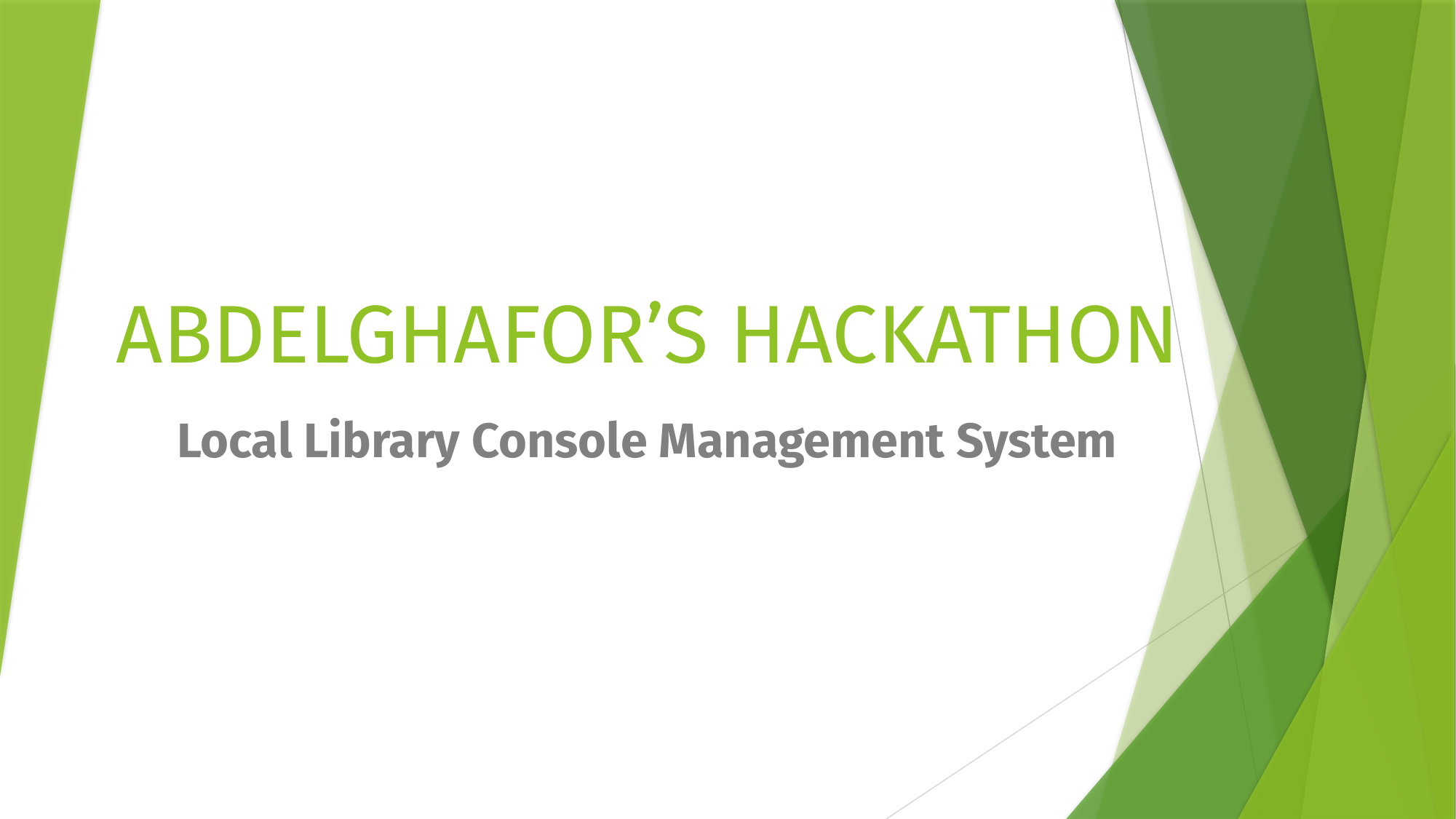

# ABDELGHAFOR’S HACKATHON
Local Library Console Management System